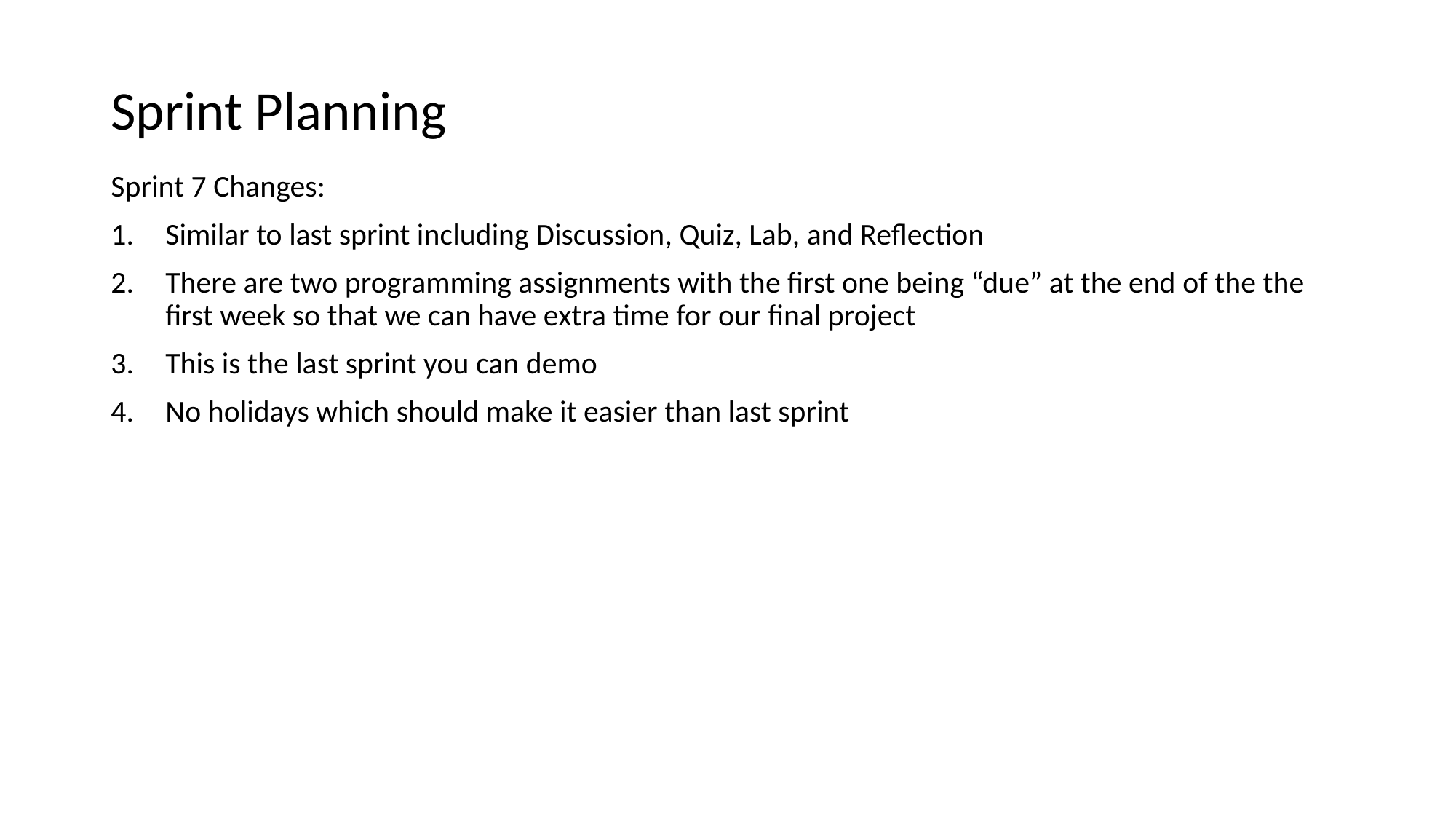

# Sprint Planning
Sprint 7 Changes:
Similar to last sprint including Discussion, Quiz, Lab, and Reflection
There are two programming assignments with the first one being “due” at the end of the the first week so that we can have extra time for our final project
This is the last sprint you can demo
No holidays which should make it easier than last sprint